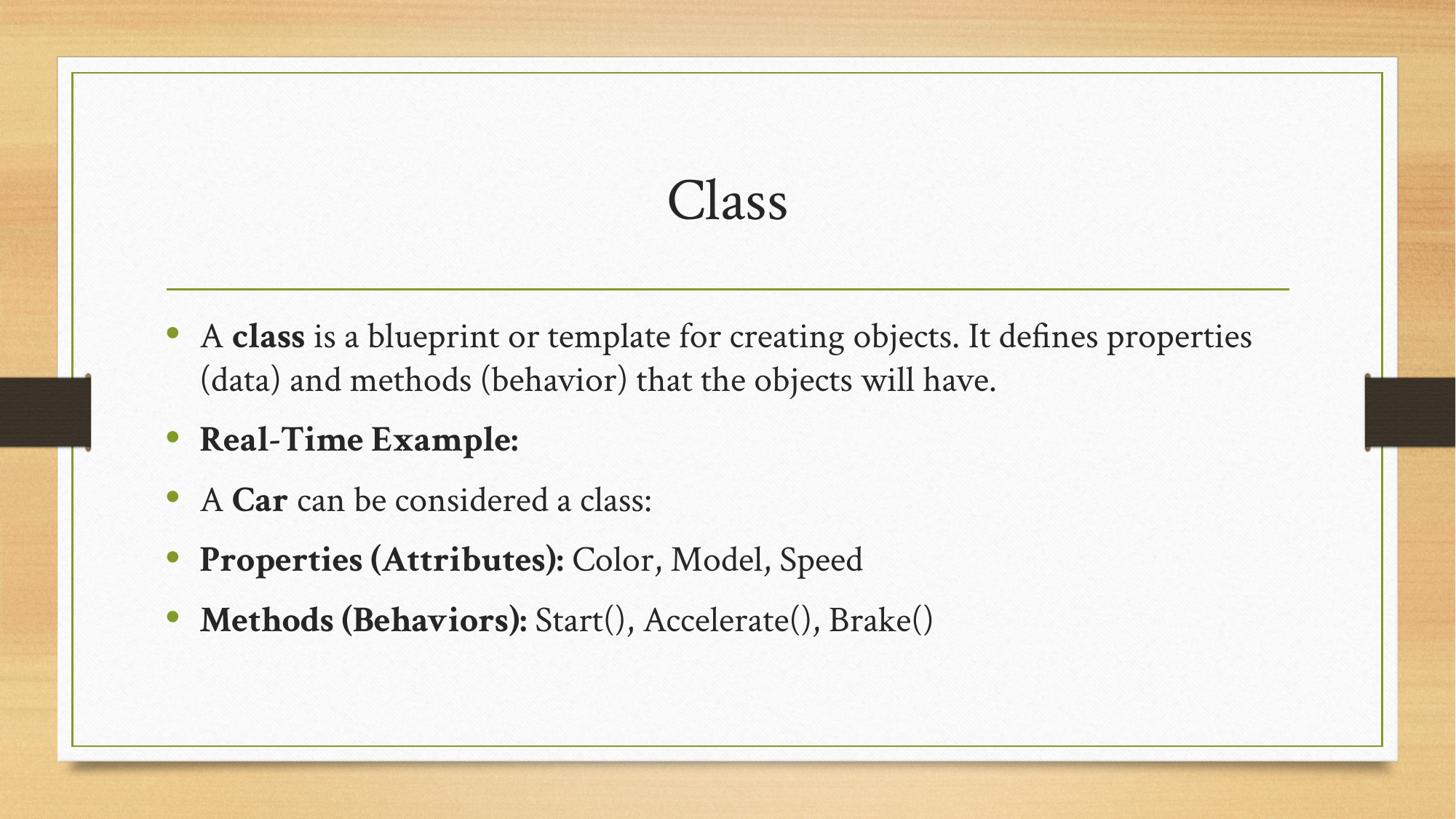

# Class
A class is a blueprint or template for creating objects. It defines properties (data) and methods (behavior) that the objects will have.
Real-Time Example:
A Car can be considered a class:
Properties (Attributes): Color, Model, Speed
Methods (Behaviors): Start(), Accelerate(), Brake()